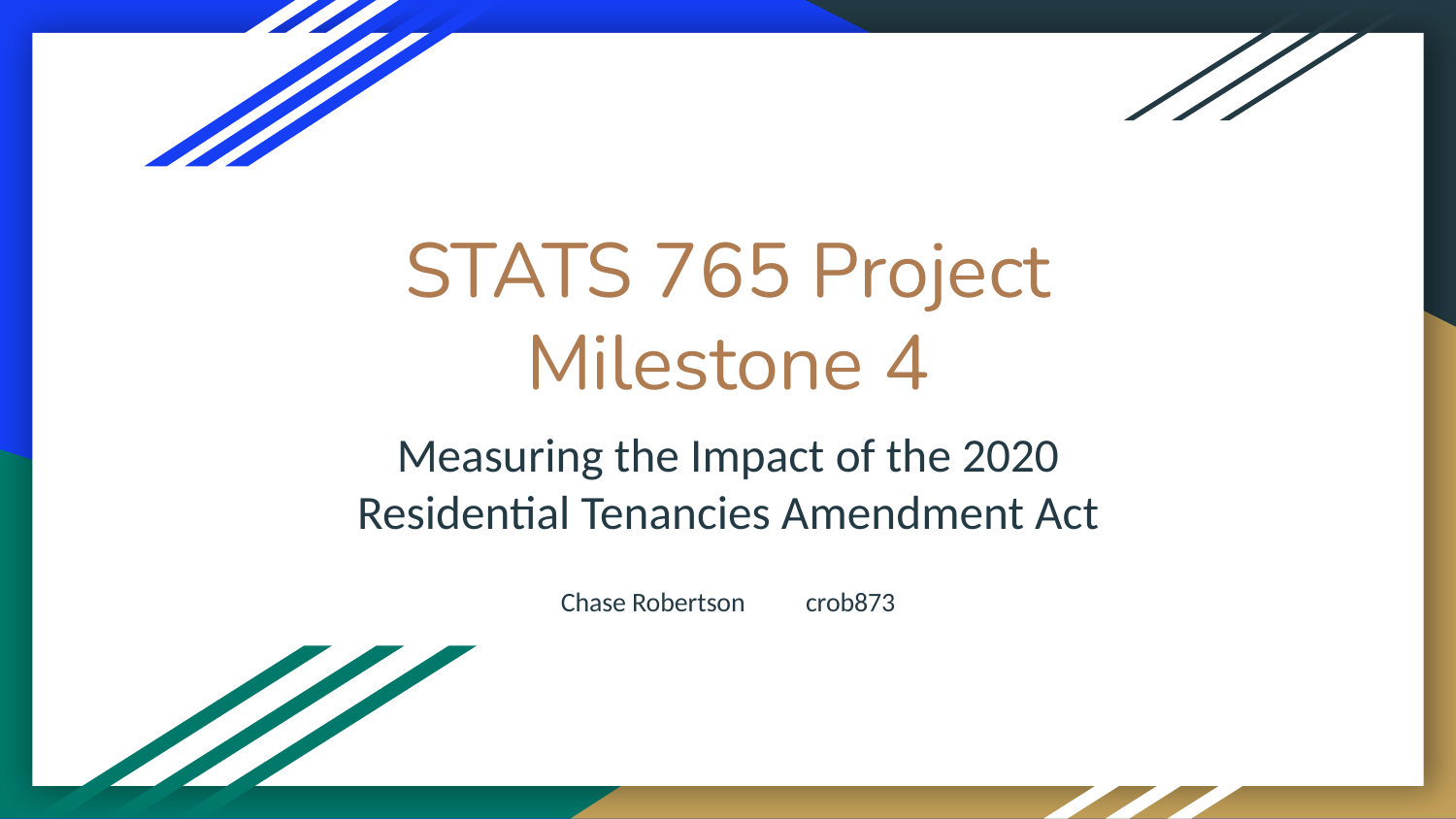

# STATS 765 Project Milestone 4
Measuring the Impact of the 2020 Residential Tenancies Amendment Act
Chase Robertson	crob873